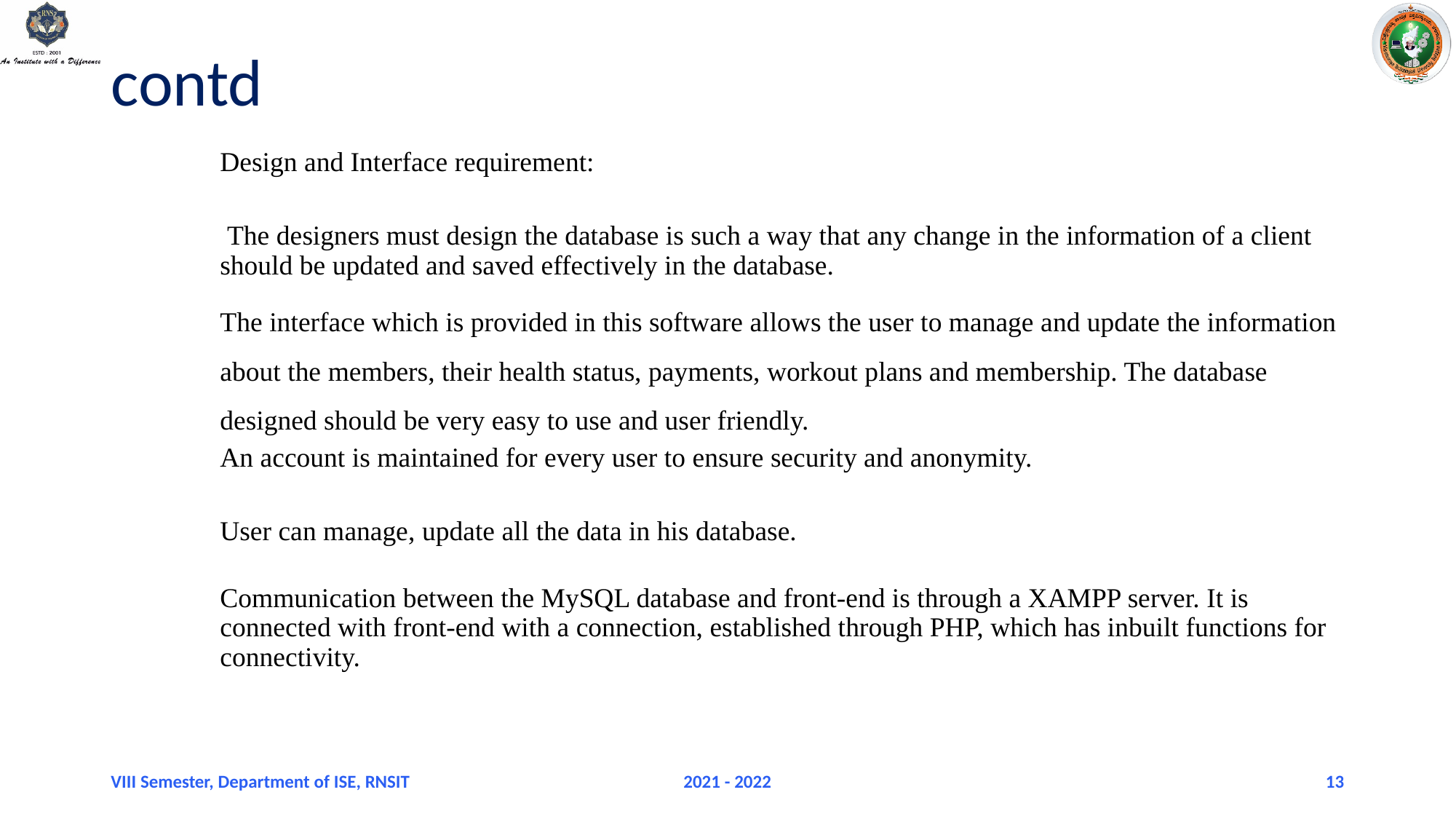

# contd
Design and Interface requirement:

 The designers must design the database is such a way that any change in the information of a client should be updated and saved effectively in the database.
The interface which is provided in this software allows the user to manage and update the information about the members, their health status, payments, workout plans and membership. The database designed should be very easy to use and user friendly.
An account is maintained for every user to ensure security and anonymity.

User can manage, update all the data in his database.
Communication between the MySQL database and front-end is through a XAMPP server. It is connected with front-end with a connection, established through PHP, which has inbuilt functions for connectivity.

VIII Semester, Department of ISE, RNSIT
2021 - 2022
13